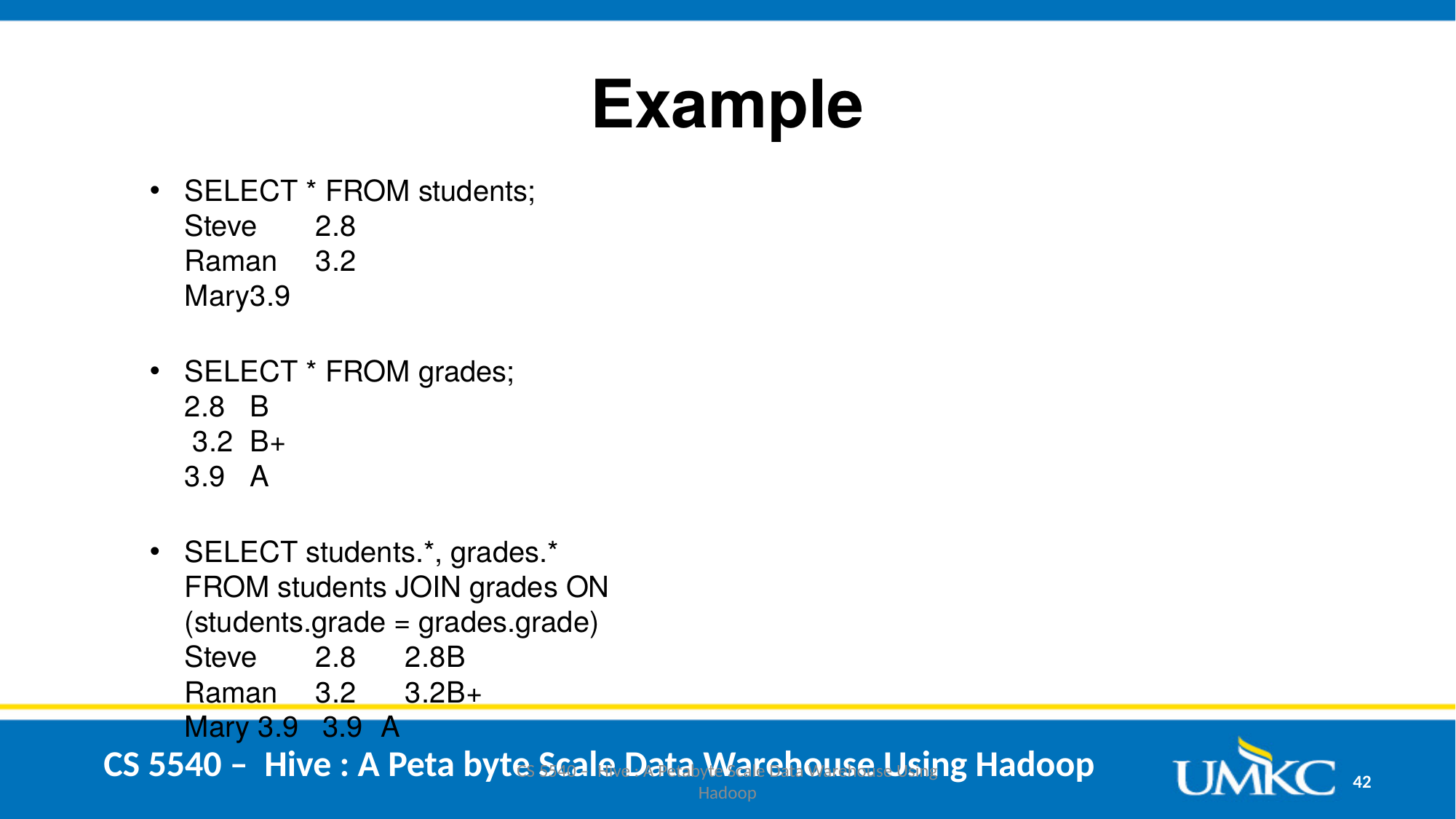

# Example
SELECT * FROM students;
Steve	2.8
Raman	3.2
Mary	3.9
SELECT * FROM grades;
2.8		B
 3.2		B+
3.9		A
SELECT students.*, grades.*
FROM students JOIN grades ON
(students.grade = grades.grade)
Steve	2.8	   2.8	B
Raman	3.2	   3.2	B+
Mary	 3.9   3.9	A

      CS 5540 –  Hive : A Peta byte Scale Data Warehouse Using Hadoop
CS 5540 –  Hive : A Petabyte Scale Data Warehouse Using Hadoop
42